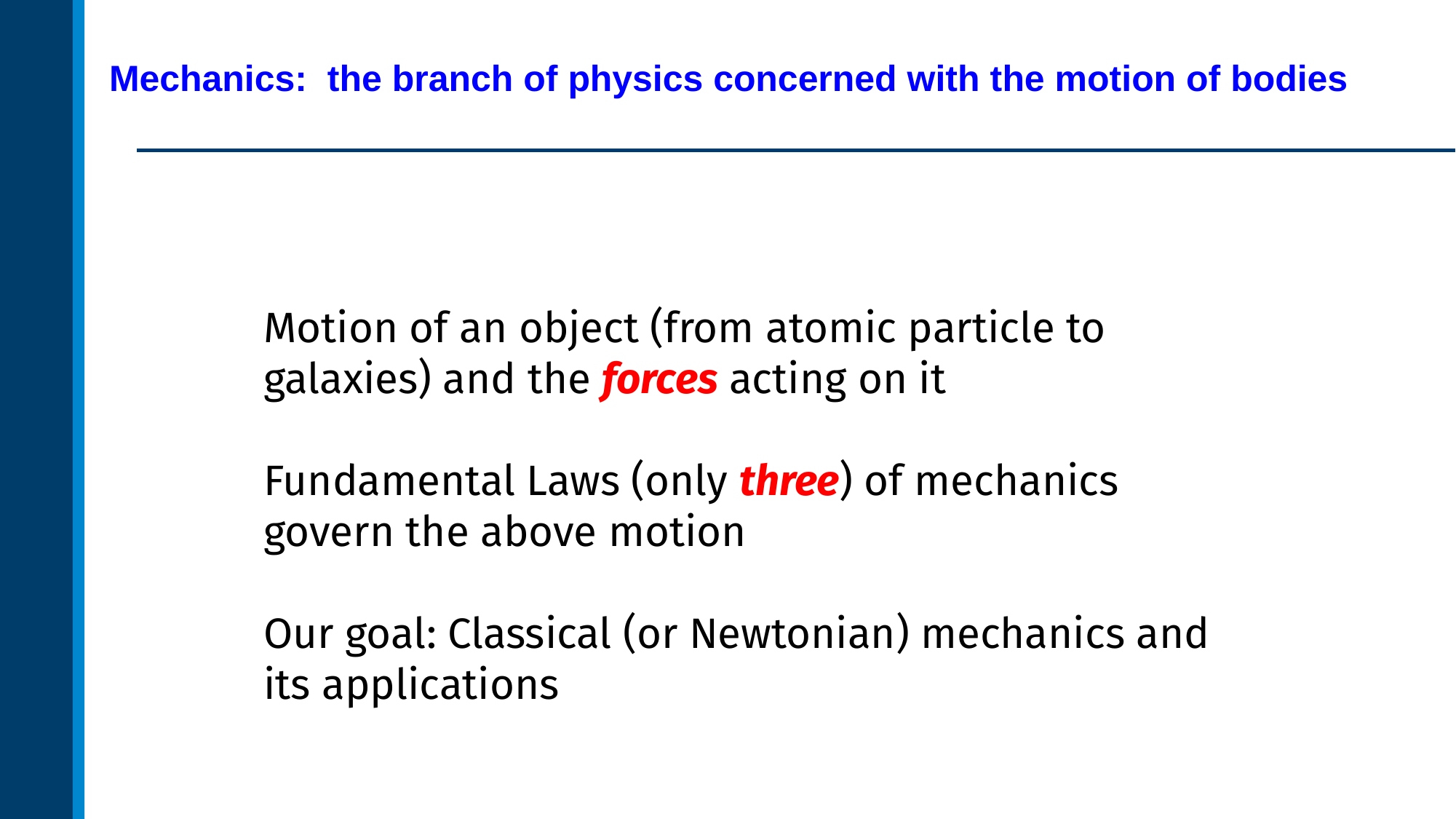

# Mechanics:  the branch of physics concerned with the motion of bodies
Motion of an object (from atomic particle to galaxies) and the forces acting on it

Fundamental Laws (only three) of mechanics govern the above motion

Our goal: Classical (or Newtonian) mechanics and its applications